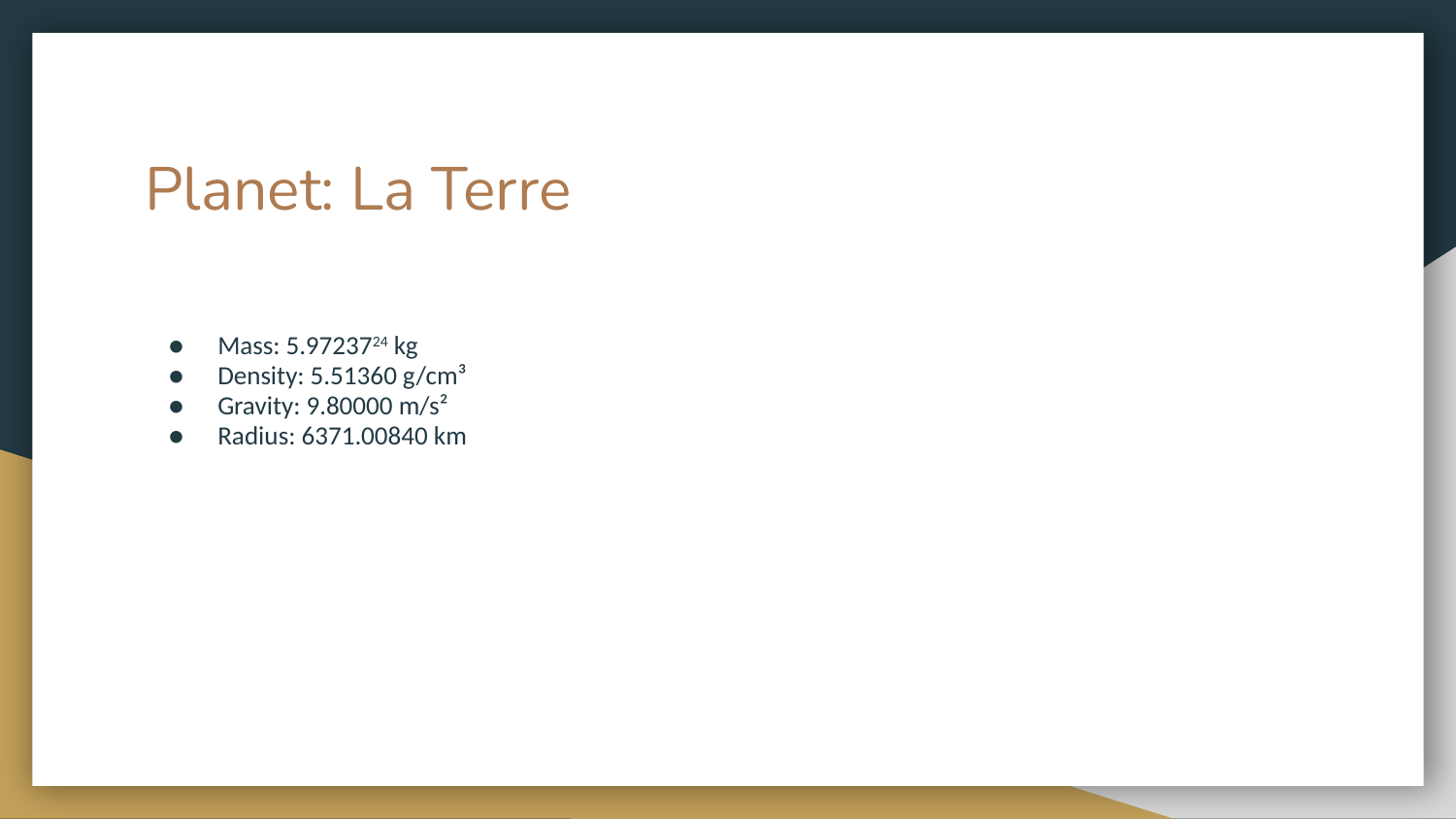

# Planet: La Terre
Mass: 5.9723724 kg
Density: 5.51360 g/cm³
Gravity: 9.80000 m/s²
Radius: 6371.00840 km